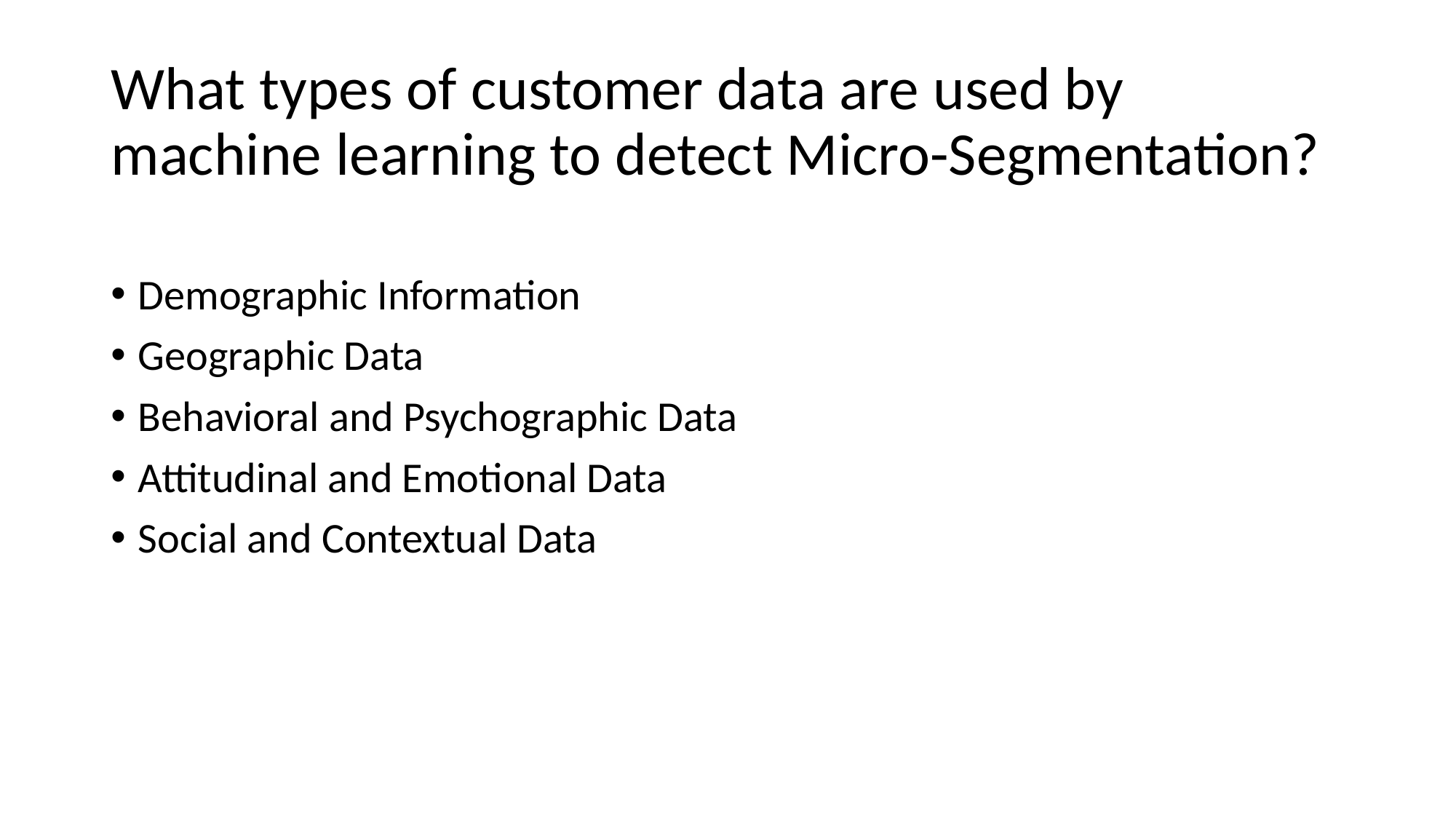

# What types of customer data are used by machine learning to detect Micro-Segmentation?
Demographic Information
Geographic Data
Behavioral and Psychographic Data
Attitudinal and Emotional Data
Social and Contextual Data